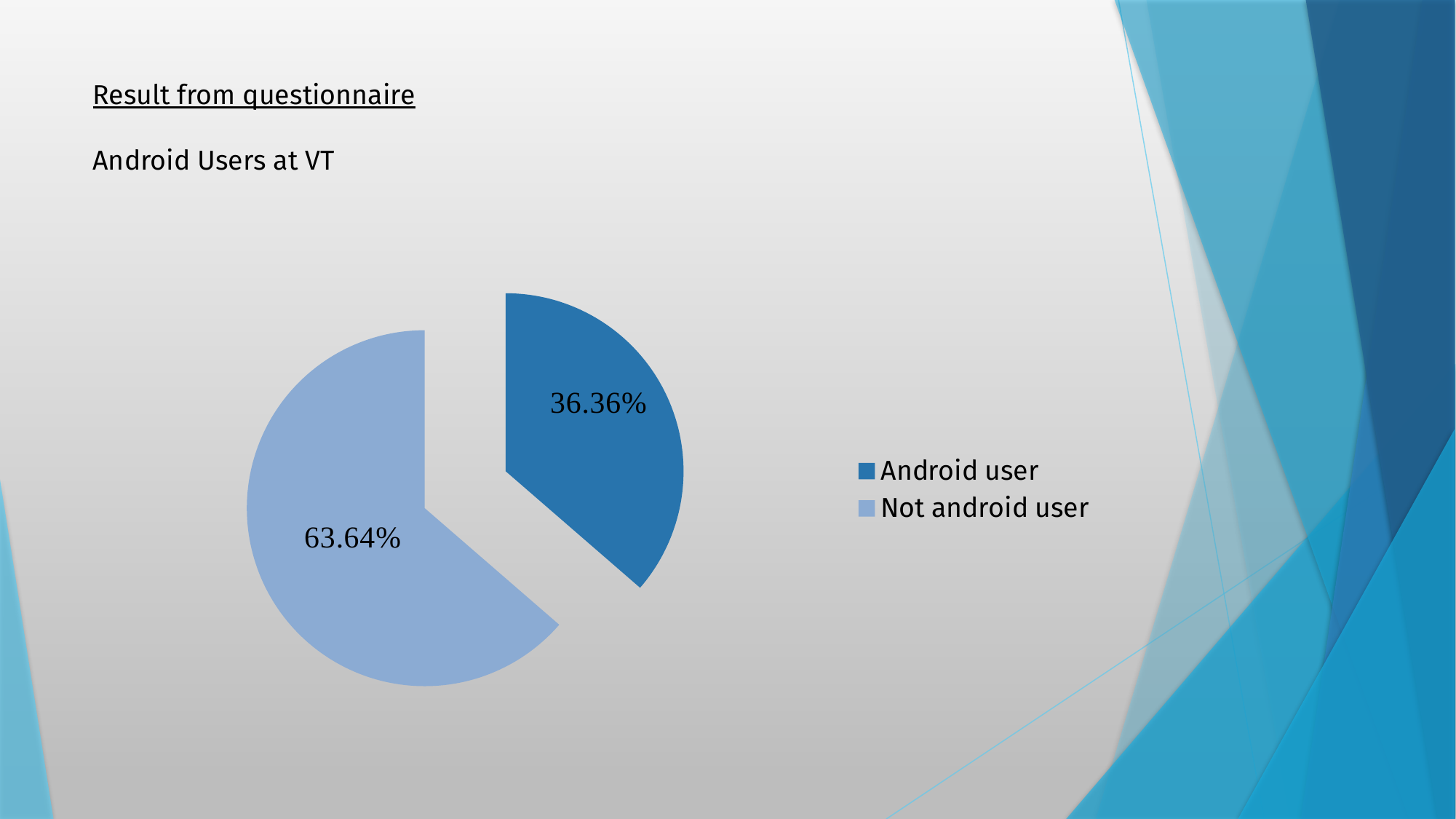

Result from questionnaire
Android Users at VT

### Chart

| Category | Sales |
|---|---|
| Android user | 8.0 |
| Not android user | 14.0 |